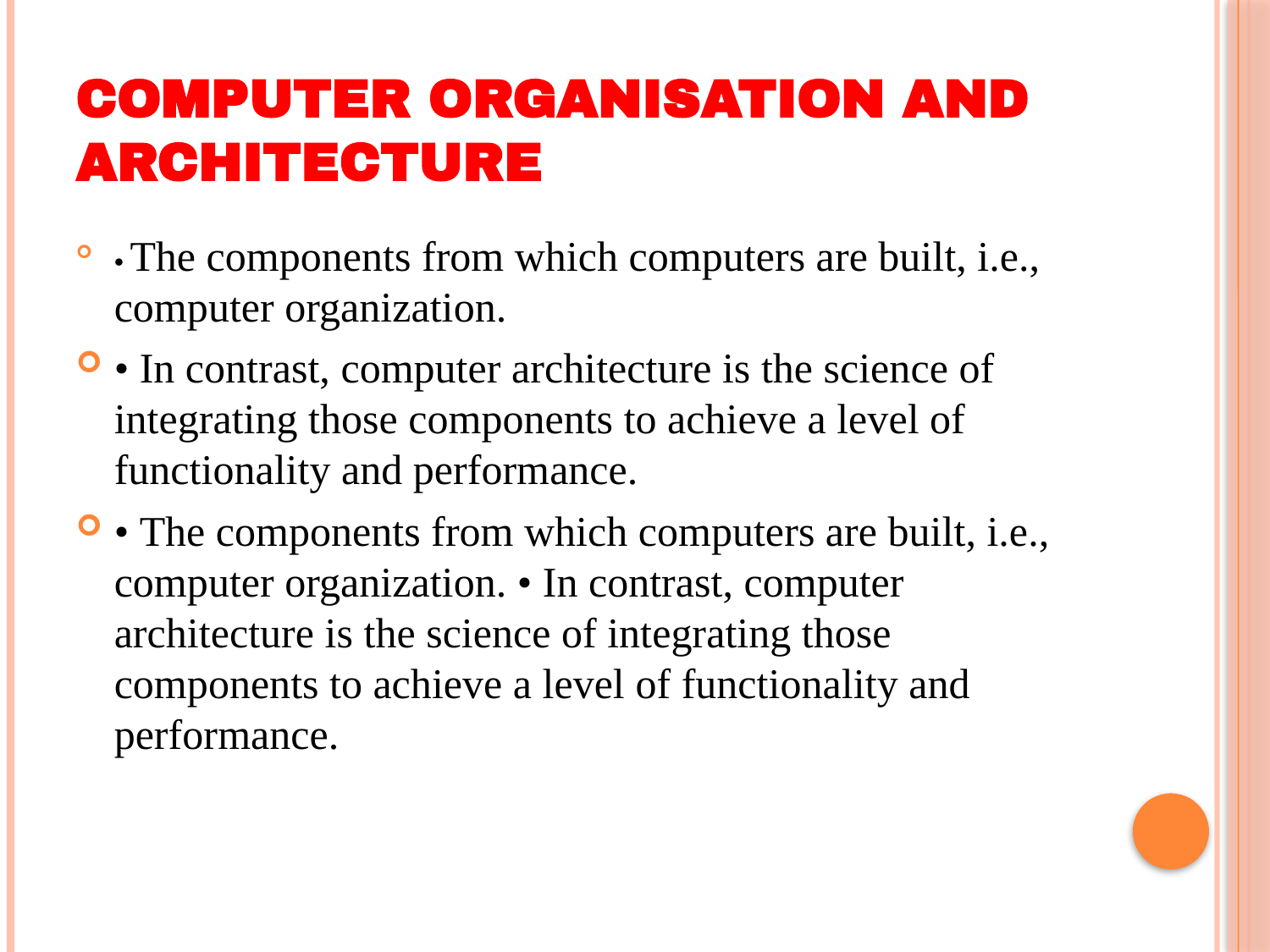

# COMPUTER ORGANISATION AND ARCHITECTURE
• The components from which computers are built, i.e., computer organization.
• In contrast, computer architecture is the science of integrating those components to achieve a level of functionality and performance.
• The components from which computers are built, i.e., computer organization. • In contrast, computer architecture is the science of integrating those components to achieve a level of functionality and performance.